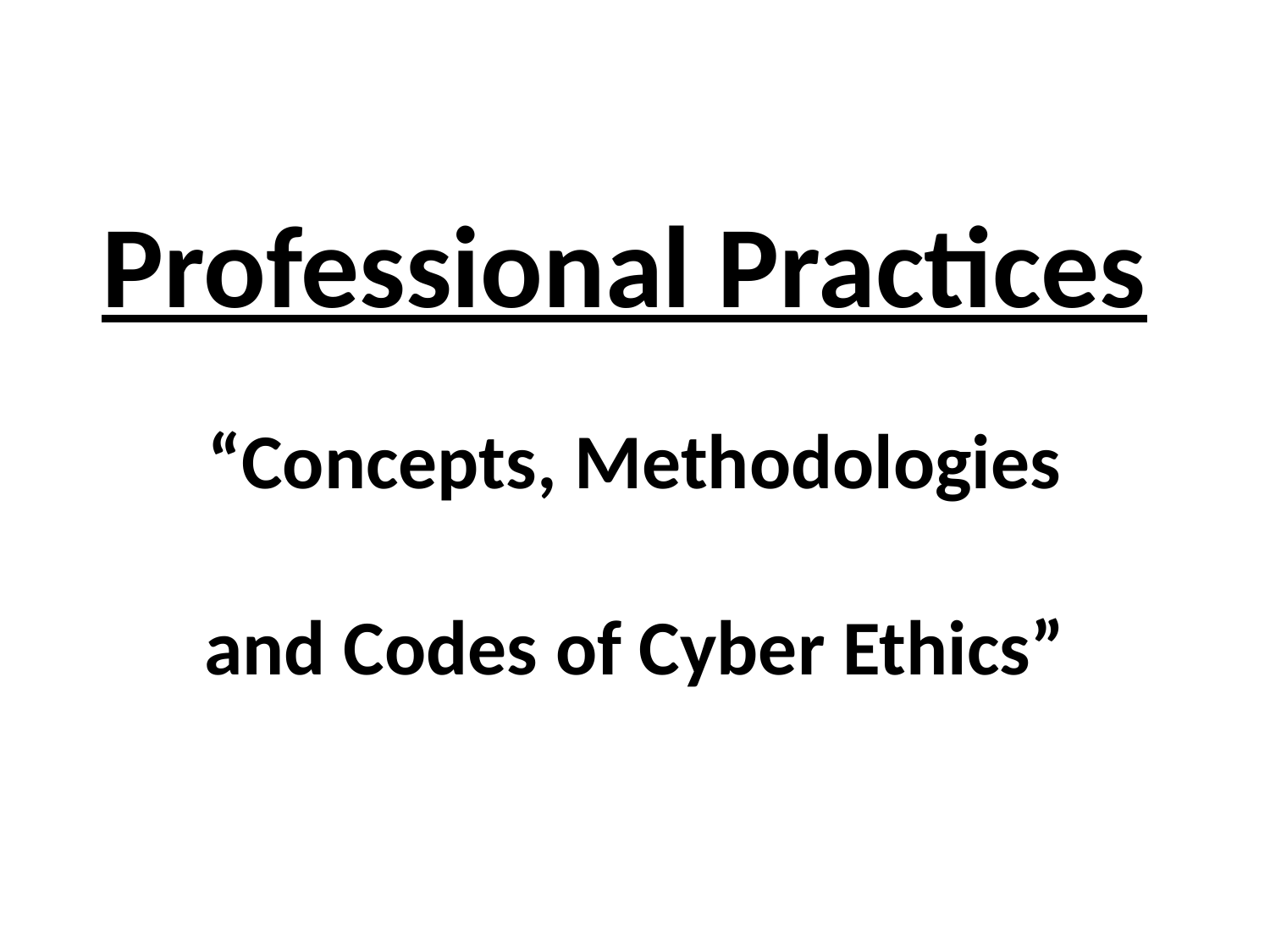

# Professional Practices
“Concepts, Methodologies
and Codes of Cyber Ethics”